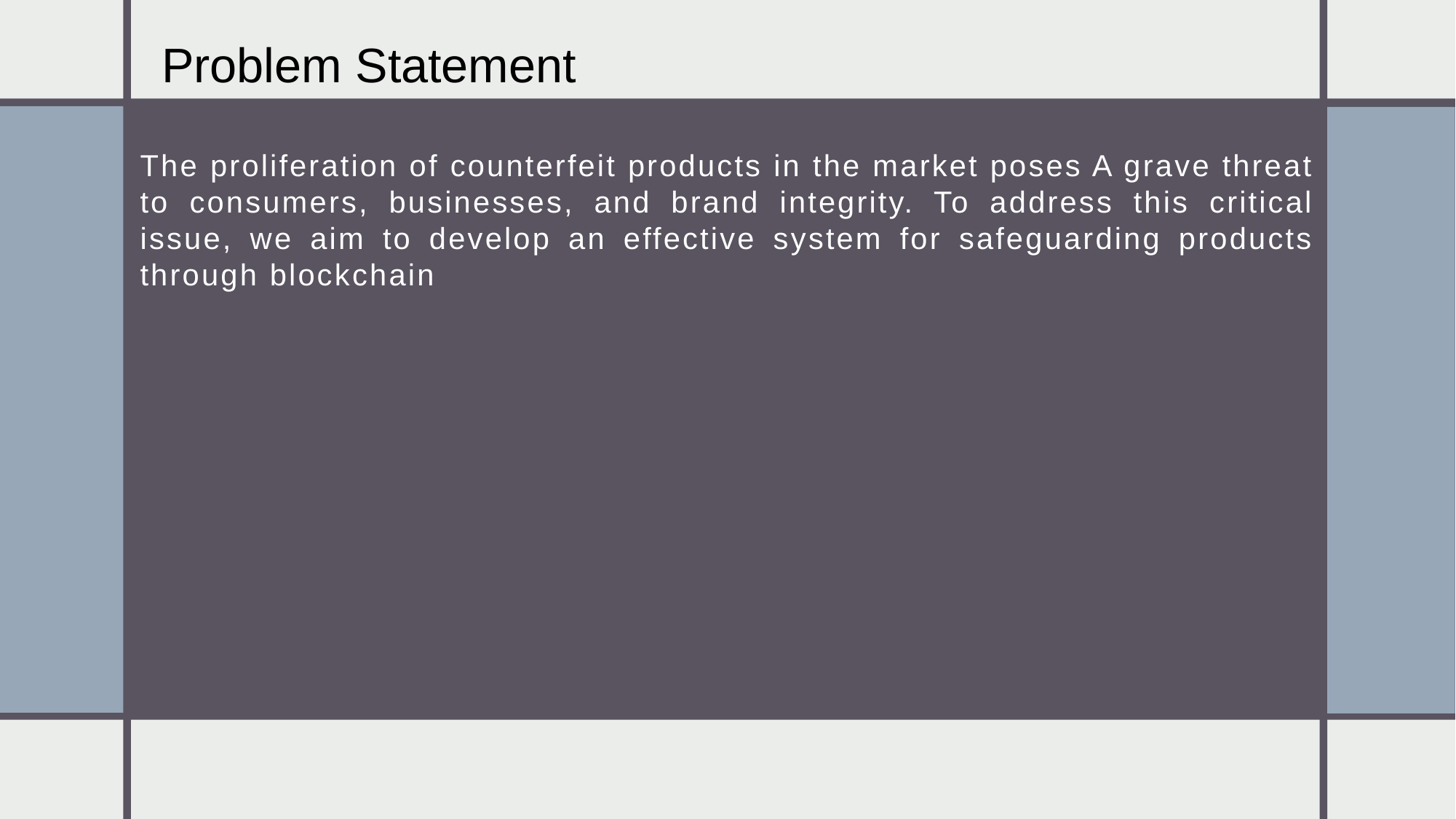

Problem Statement
# The proliferation of counterfeit products in the market poses A grave threat to consumers, businesses, and brand integrity. To address this critical issue, we aim to develop an effective system for safeguarding products through blockchain